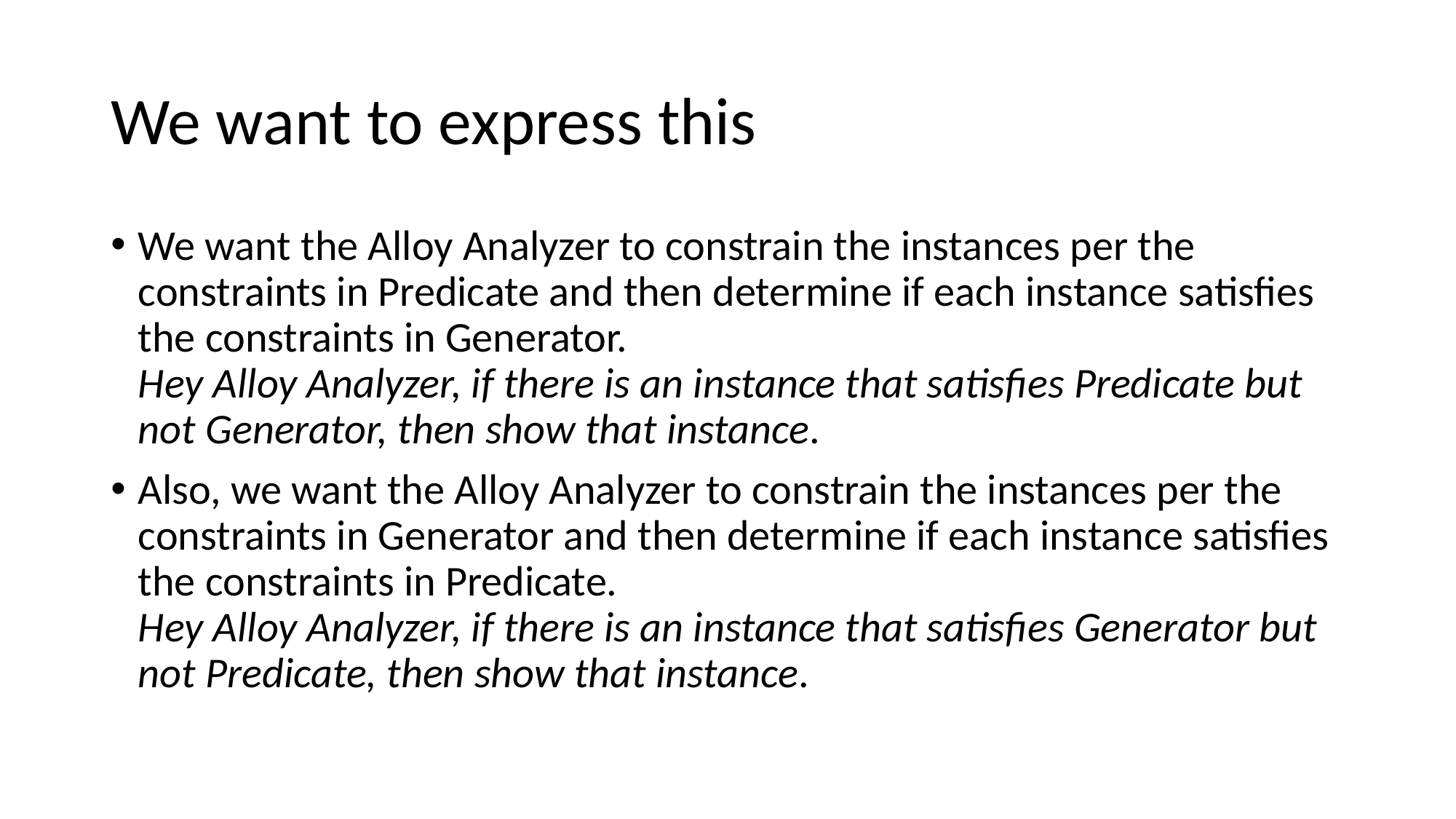

# We want to express this
We want the Alloy Analyzer to constrain the instances per the constraints in Predicate and then determine if each instance satisfies the constraints in Generator.
Hey Alloy Analyzer, if there is an instance that satisfies Predicate but not Generator, then show that instance.
Also, we want the Alloy Analyzer to constrain the instances per the constraints in Generator and then determine if each instance satisfies the constraints in Predicate.
Hey Alloy Analyzer, if there is an instance that satisfies Generator but not Predicate, then show that instance.